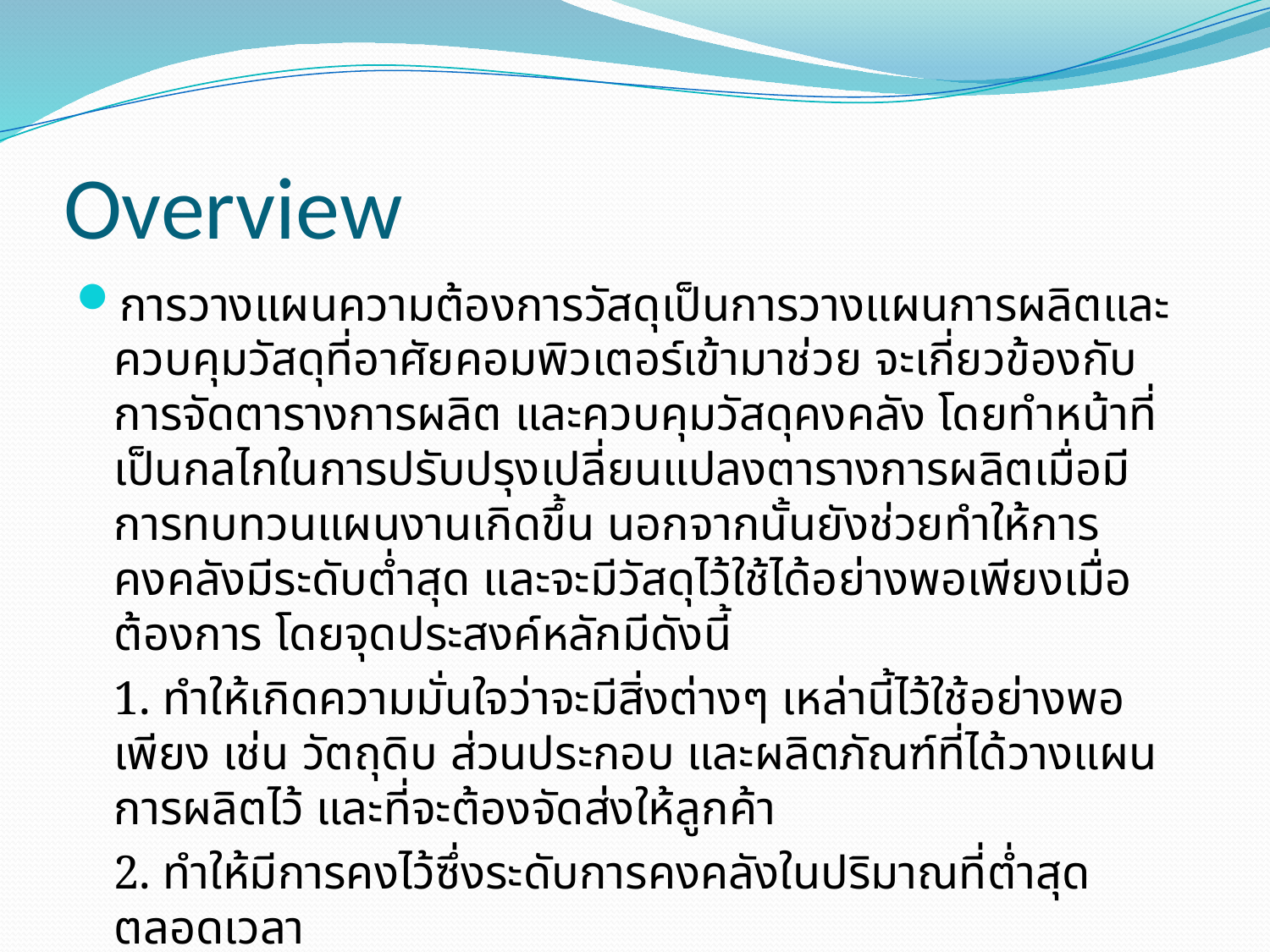

# Overview
การวางแผนความต้องการวัสดุเป็นการวางแผนการผลิตและควบคุมวัสดุที่อาศัยคอมพิวเตอร์เข้ามาช่วย จะเกี่ยวข้องกับการจัดตารางการผลิต และควบคุมวัสดุคงคลัง โดยทำหน้าที่เป็นกลไกในการปรับปรุงเปลี่ยนแปลงตารางการผลิตเมื่อมีการทบทวนแผนงานเกิดขึ้น นอกจากนั้นยังช่วยทำให้การคงคลังมีระดับต่ำสุด และจะมีวัสดุไว้ใช้ได้อย่างพอเพียงเมื่อต้องการ โดยจุดประสงค์หลักมีดังนี้
	1. ทำให้เกิดความมั่นใจว่าจะมีสิ่งต่างๆ เหล่านี้ไว้ใช้อย่างพอเพียง เช่น วัตถุดิบ ส่วนประกอบ และผลิตภัณฑ์ที่ได้วางแผนการผลิตไว้ และที่จะต้องจัดส่งให้ลูกค้า
	2. ทำให้มีการคงไว้ซึ่งระดับการคงคลังในปริมาณที่ต่ำสุดตลอดเวลา
	3. เพื่อการวางแผนการผลิต